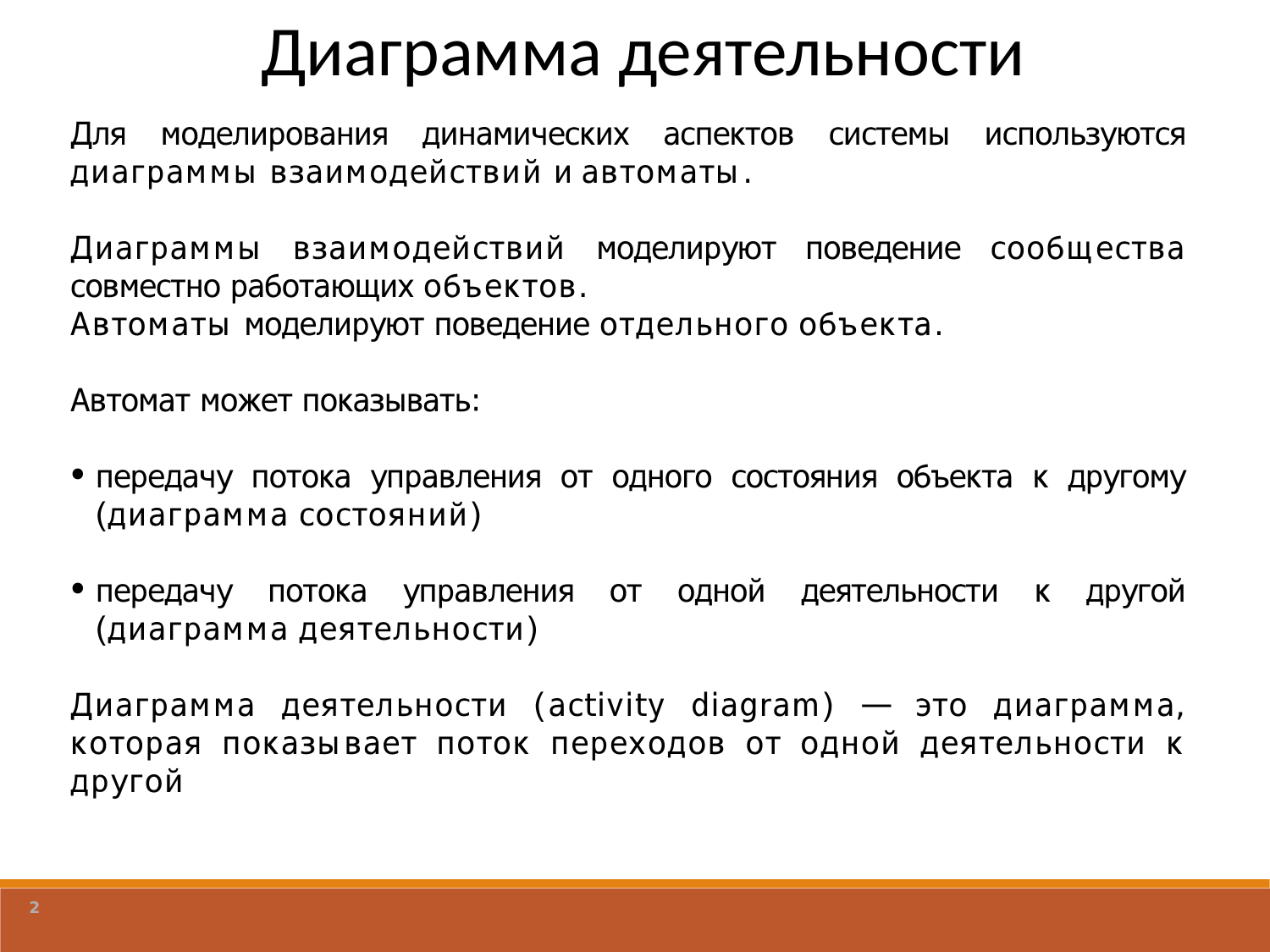

Диаграмма деятельности
Для моделирования динамических аспектов системы используются диаграммы взаимодействий и автоматы.

Диаграммы взаимодействий моделируют поведение сообщества совместно работающих объектов.
Автоматы моделируют поведение отдельного объекта.

Автомат может показывать:

передачу потока управления от одного состояния объекта к другому (диаграмма состояний)

передачу потока управления от одной деятельности к другой (диаграмма деятельности)

Диаграмма деятельности (activity diagram) — это диаграмма, которая показывает поток переходов от одной деятельности к другой
2